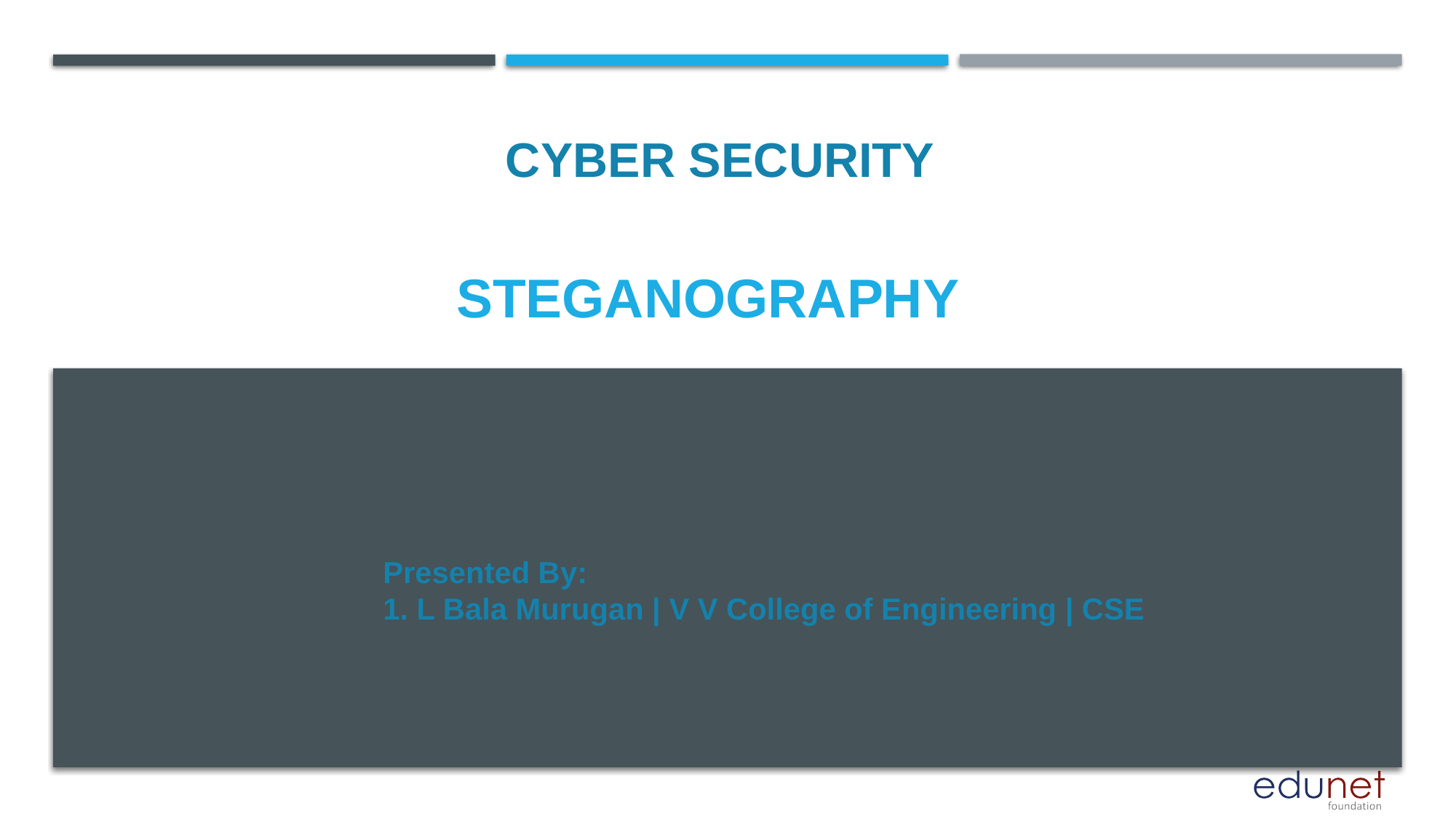

CYBER SECURITY
# Steganography
Presented By:
1. L Bala Murugan | V V College of Engineering | CSE